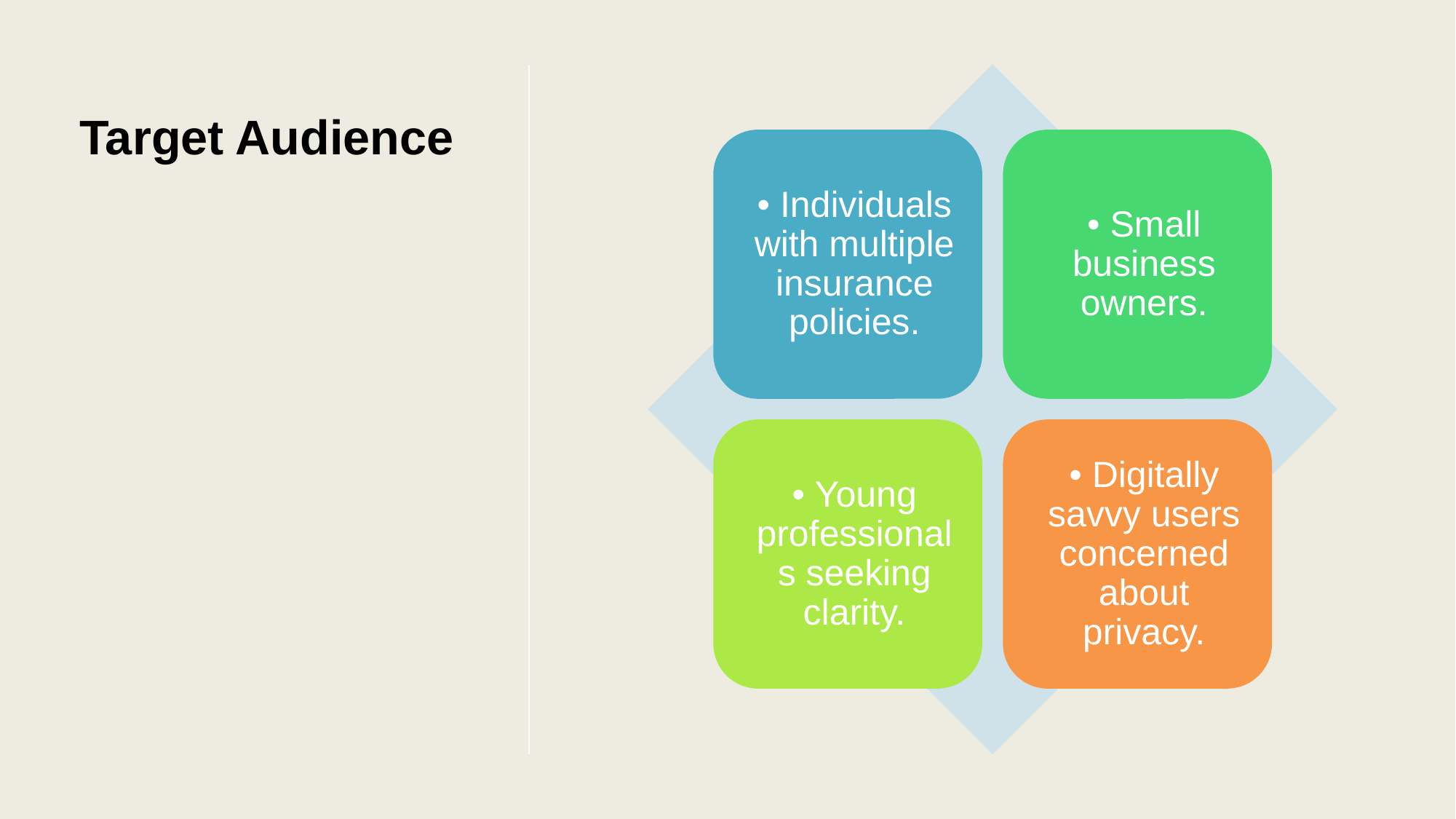

• Individuals with multiple insurance policies.
• Small business owners.
• Young professionals seeking clarity.
• Digitally savvy users concerned about privacy.
# Target Audience